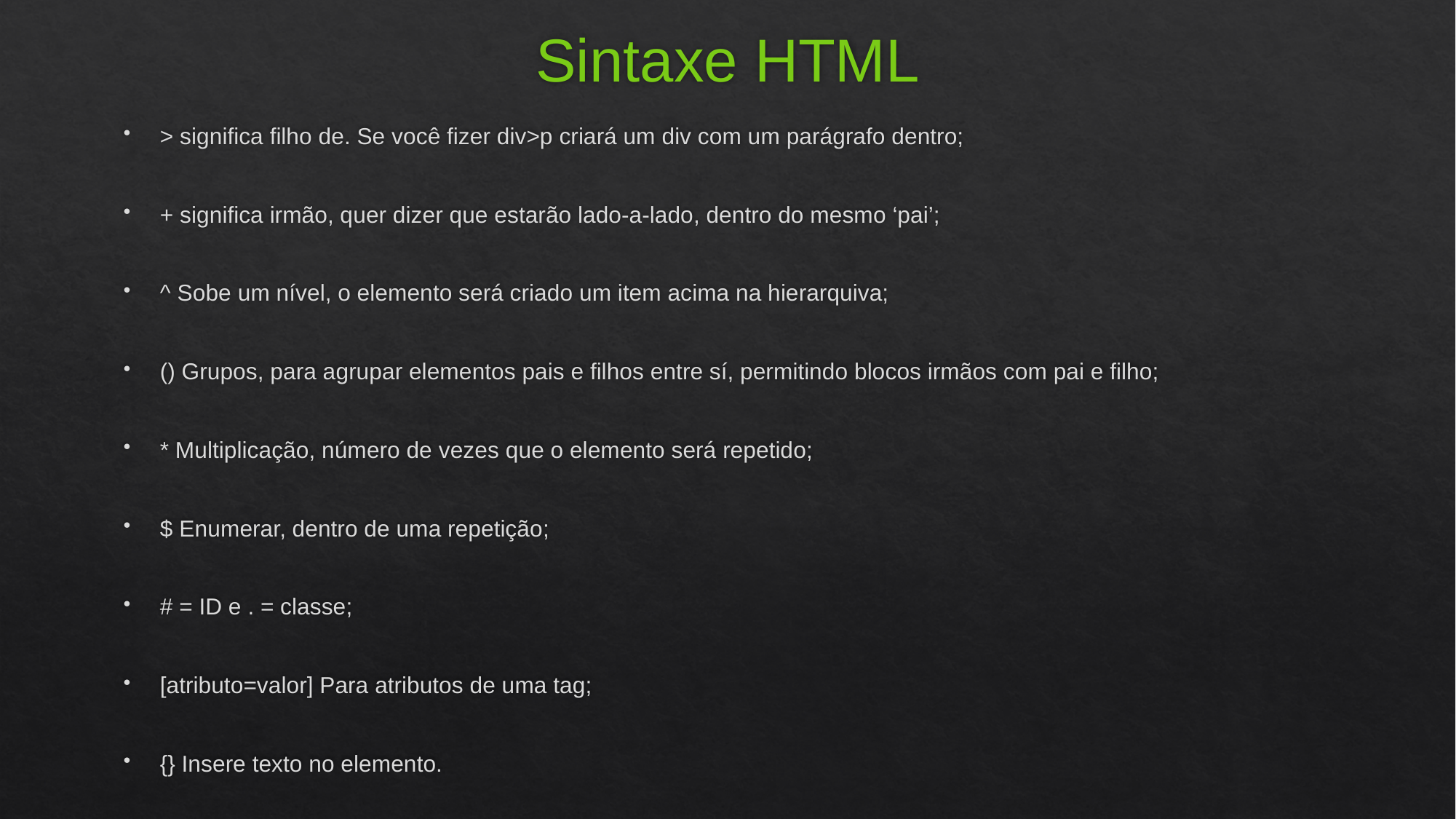

# Sintaxe HTML
> significa filho de. Se você fizer div>p criará um div com um parágrafo dentro;

+ significa irmão, quer dizer que estarão lado-a-lado, dentro do mesmo ‘pai’;

^ Sobe um nível, o elemento será criado um item acima na hierarquiva;

() Grupos, para agrupar elementos pais e filhos entre sí, permitindo blocos irmãos com pai e filho;

* Multiplicação, número de vezes que o elemento será repetido;

$ Enumerar, dentro de uma repetição;

# = ID e . = classe;

[atributo=valor] Para atributos de uma tag;

{} Insere texto no elemento.